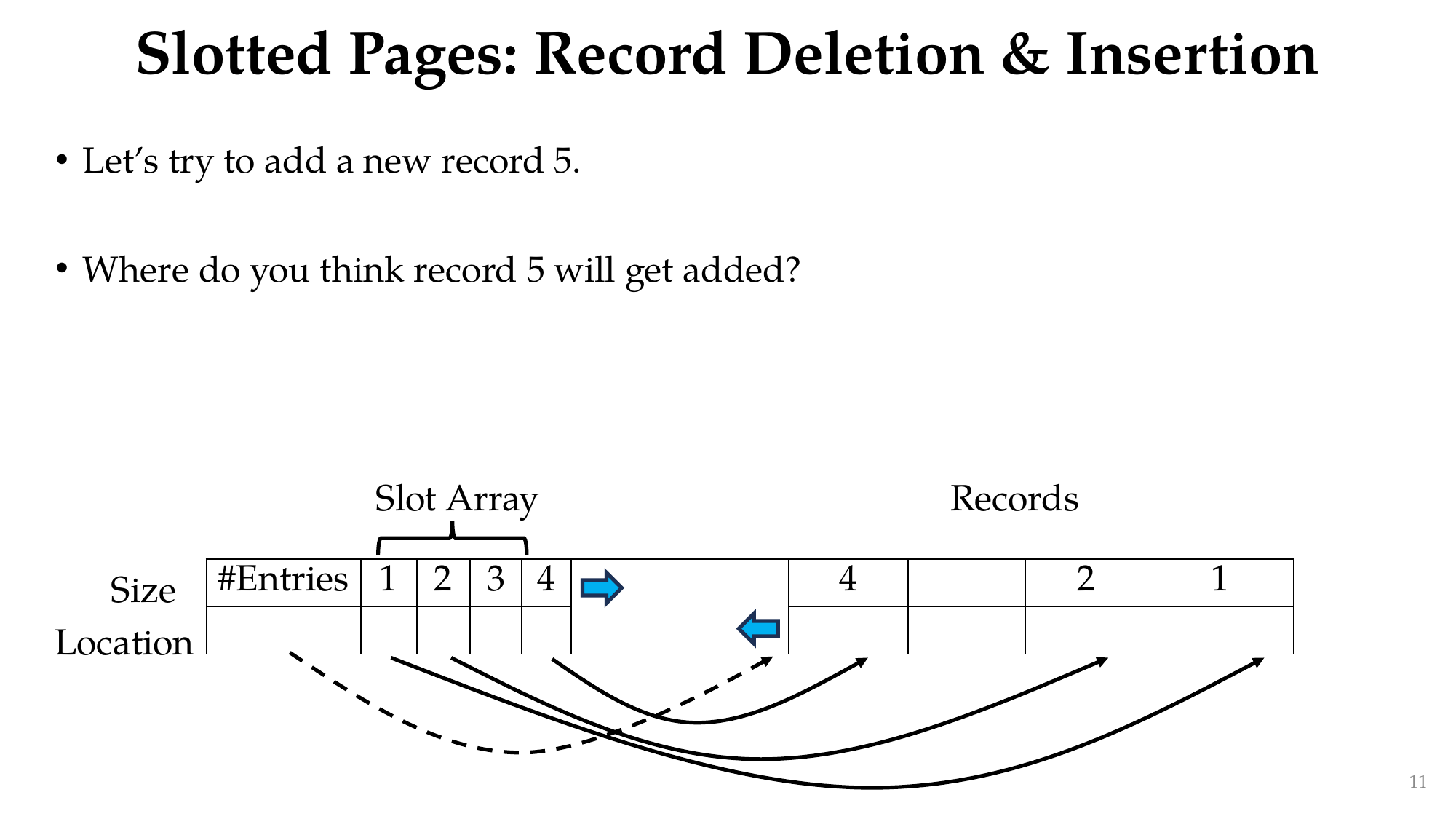

Slotted Pages: Record Deletion & Insertion
Let’s try to add a new record 5.

Where do you think record 5 will get added?

Records
Slot Array
| #Entries | 1 | 2 | 3 | 4 |  | 4 |  | 2 | 1 |
| --- | --- | --- | --- | --- | --- | --- | --- | --- | --- |
|  |  |  |  |  |  |  |  |  |  |
Size

Location

11